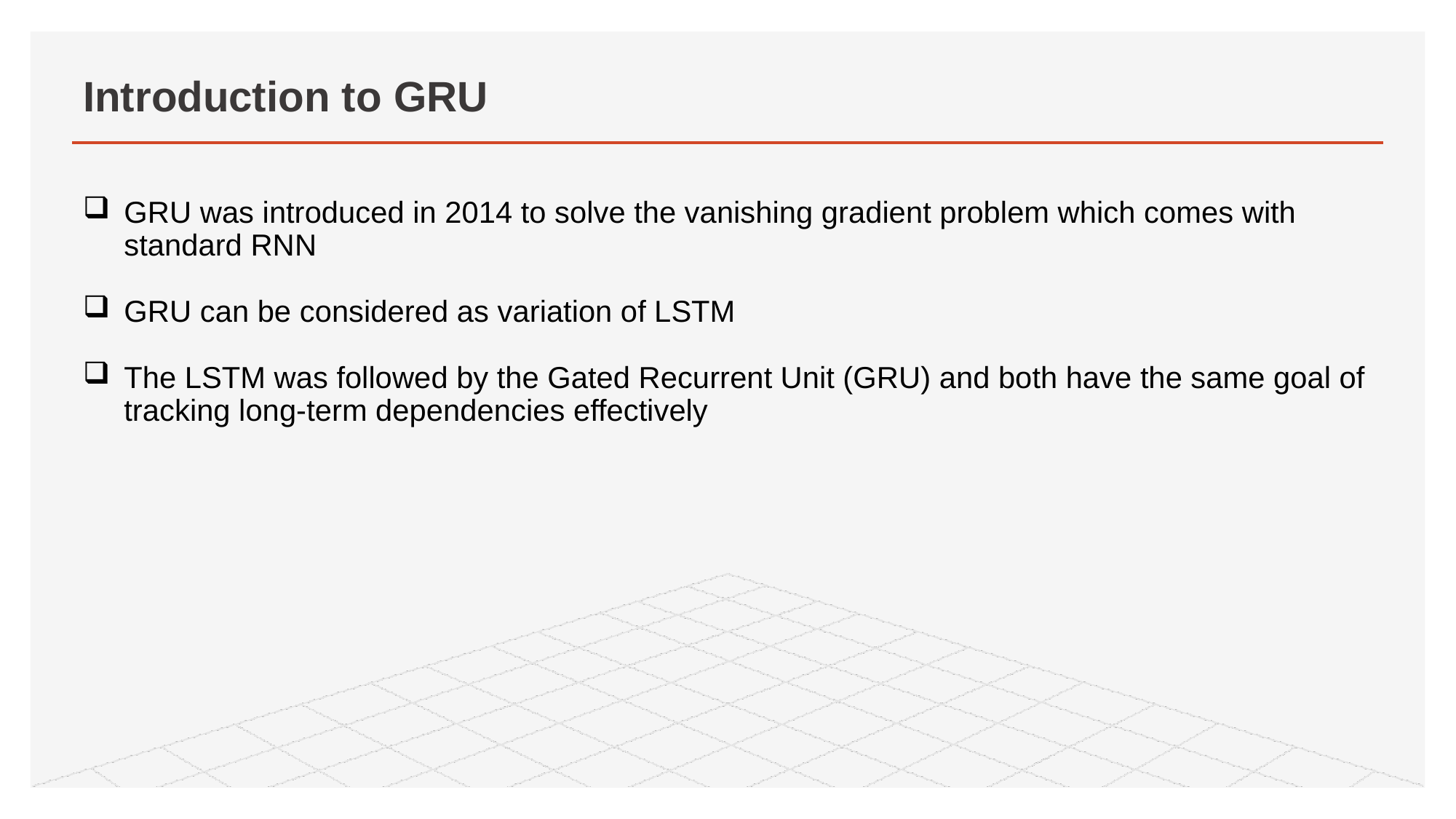

# Introduction to GRU
GRU was introduced in 2014 to solve the vanishing gradient problem which comes with standard RNN
GRU can be considered as variation of LSTM
The LSTM was followed by the Gated Recurrent Unit (GRU) and both have the same goal of tracking long-term dependencies effectively